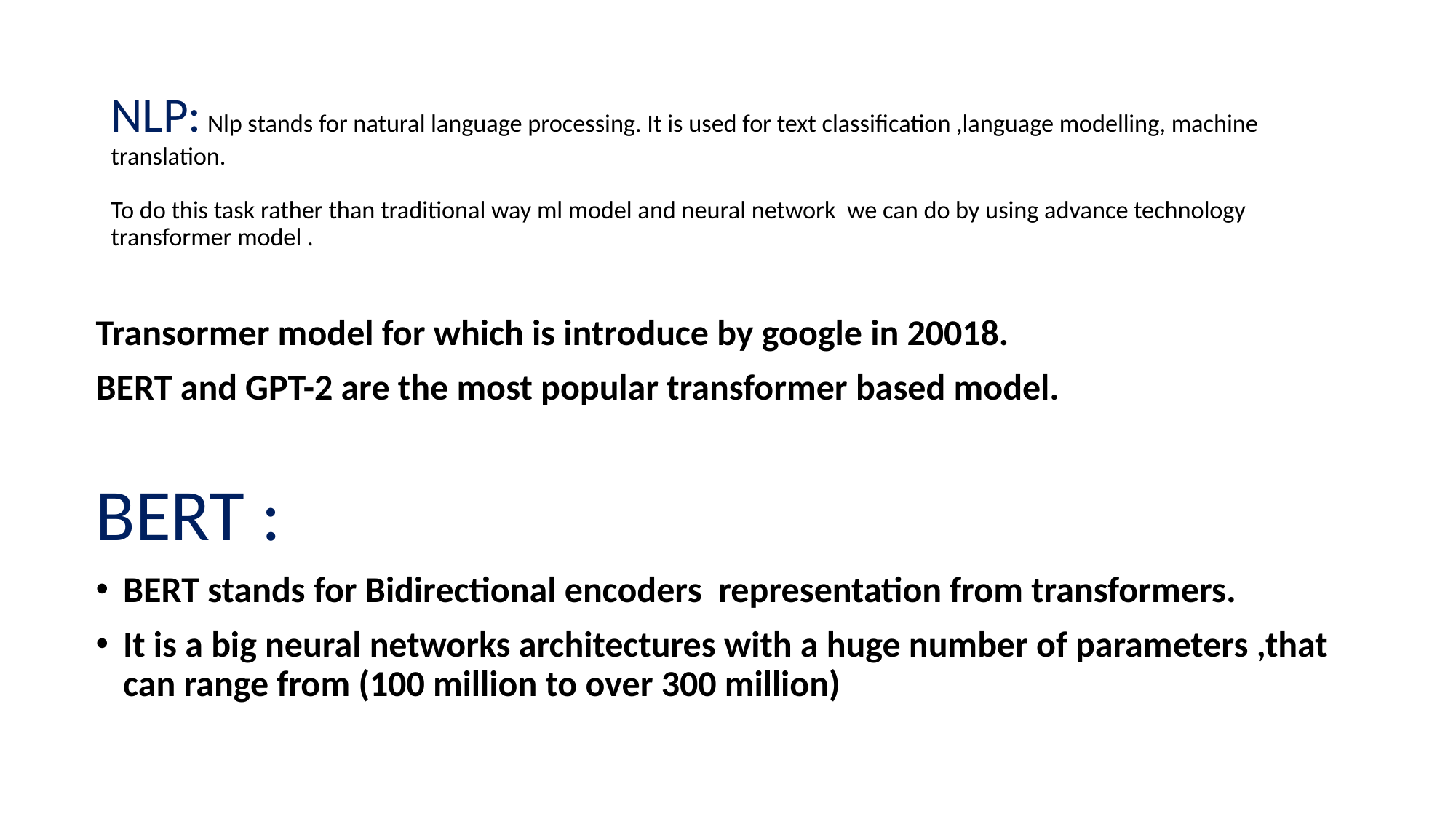

# NLP: Nlp stands for natural language processing. It is used for text classification ,language modelling, machine translation. To do this task rather than traditional way ml model and neural network  we can do by using advance technology transformer model .
Transormer model for which is introduce by google in 20018.
BERT and GPT-2 are the most popular transformer based model.

BERT :
BERT stands for Bidirectional encoders  representation from transformers.
It is a big neural networks architectures with a huge number of parameters ,that can range from (100 million to over 300 million)